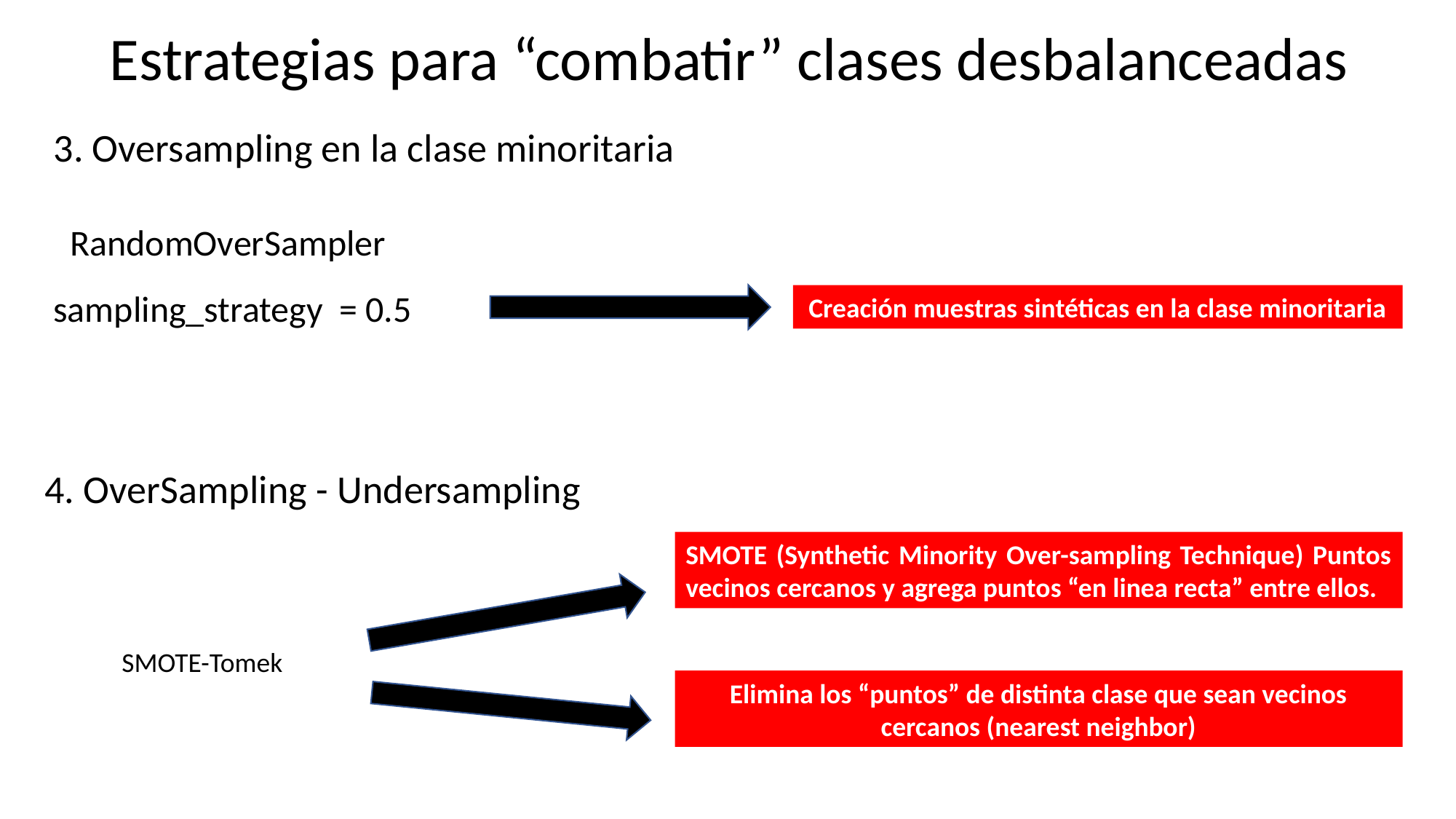

Estrategias para “combatir” clases desbalanceadas
3. Oversampling en la clase minoritaria
  RandomOverSampler
sampling_strategy  = 0.5

Creación muestras sintéticas en la clase minoritaria
4. OverSampling - Undersampling
SMOTE (Synthetic Minority Over-sampling Technique) Puntos vecinos cercanos y agrega puntos “en linea recta” entre ellos.

  SMOTE-Tomek
Elimina los “puntos” de distinta clase que sean vecinos cercanos (nearest neighbor)